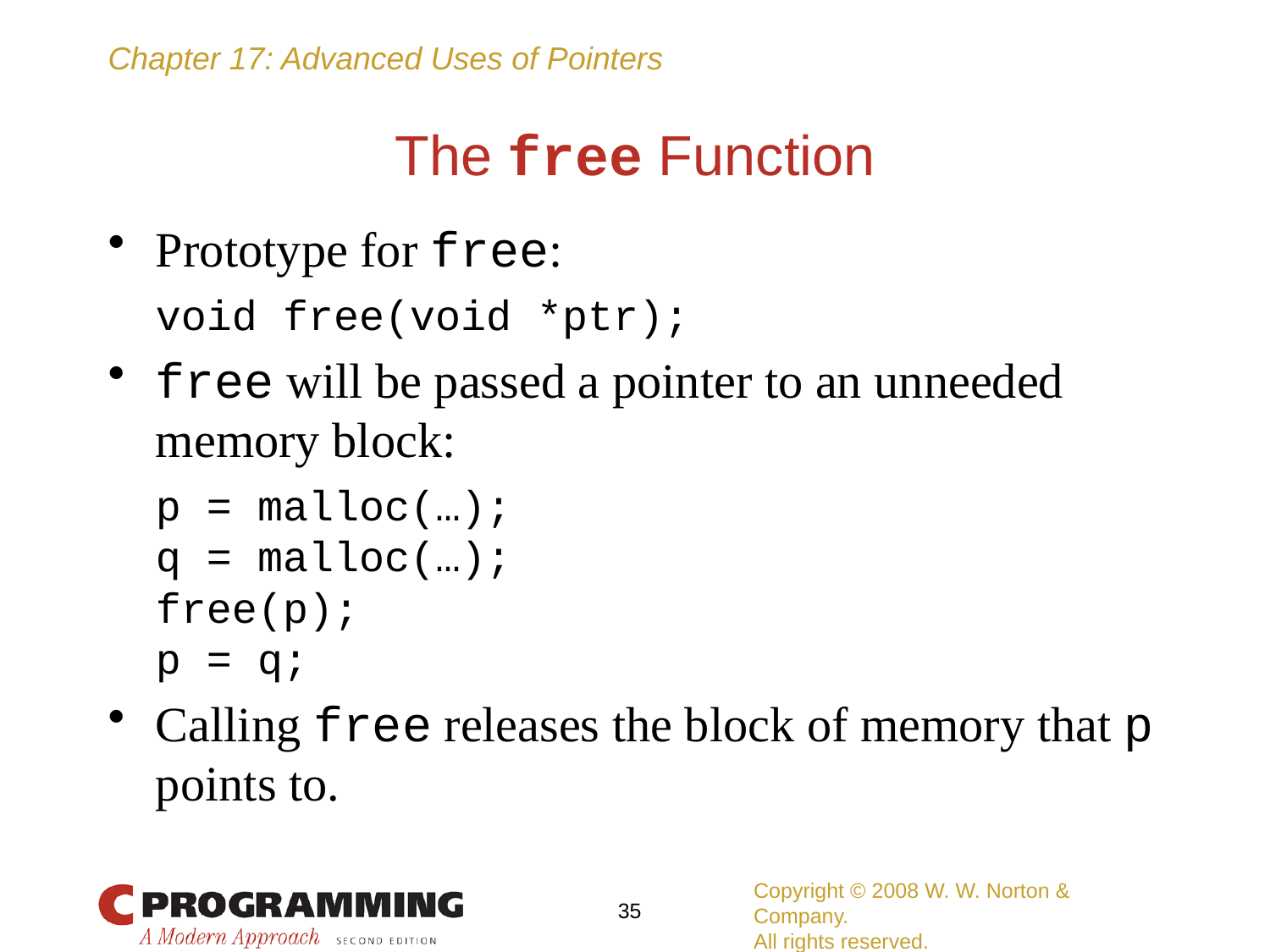

# The free Function
Prototype for free:
	void free(void *ptr);
free will be passed a pointer to an unneeded memory block:
	p = malloc(…);
	q = malloc(…);
	free(p);
	p = q;
Calling free releases the block of memory that p points to.
Copyright © 2008 W. W. Norton & Company.
All rights reserved.
35